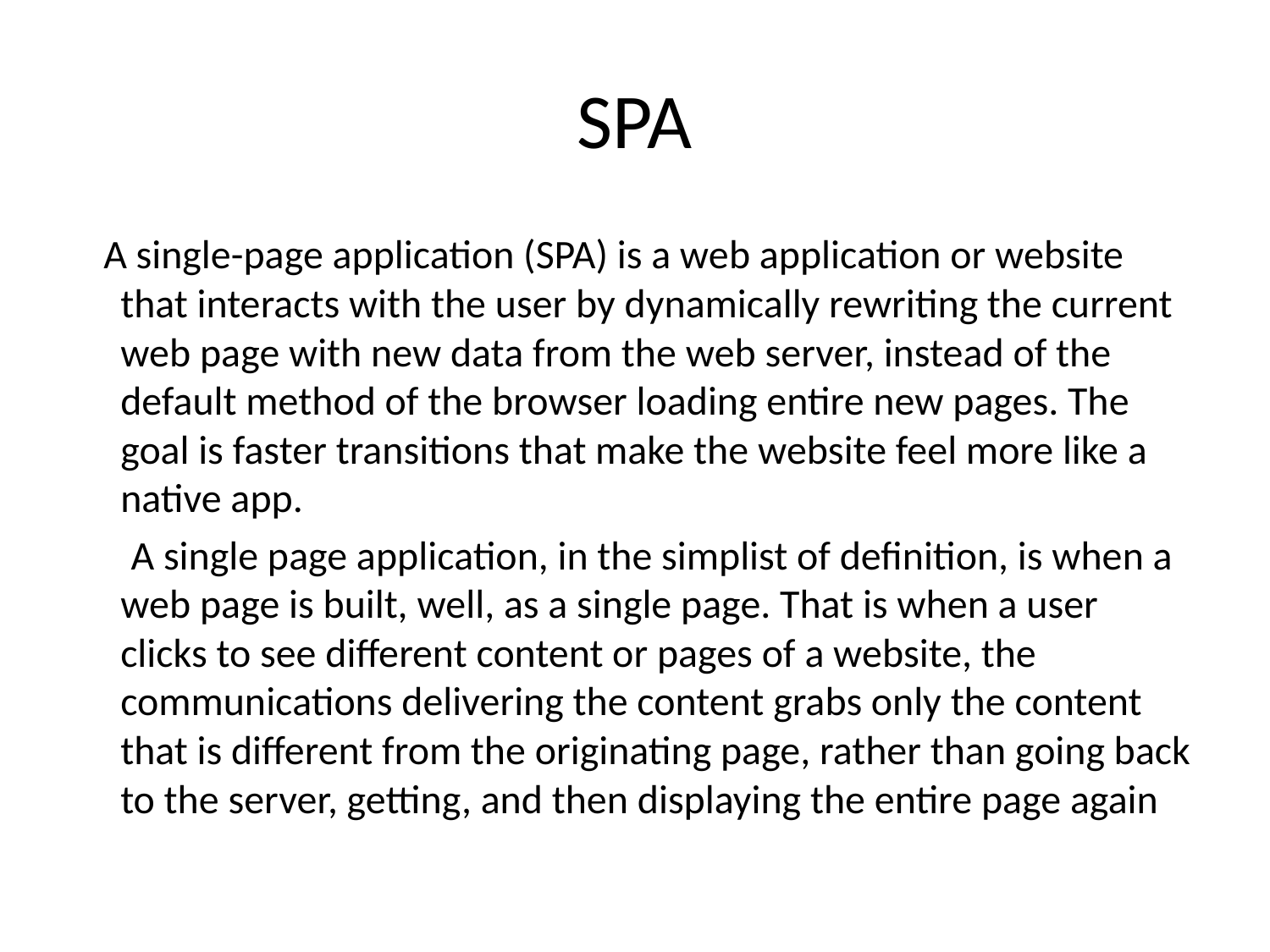

# SPA
   A single-page application (SPA) is a web application or website that interacts with the user by dynamically rewriting the current web page with new data from the web server, instead of the default method of the browser loading entire new pages. The goal is faster transitions that make the website feel more like a native app.
      A single page application, in the simplist of definition, is when a web page is built, well, as a single page. That is when a user clicks to see different content or pages of a website, the communications delivering the content grabs only the content that is different from the originating page, rather than going back to the server, getting, and then displaying the entire page again